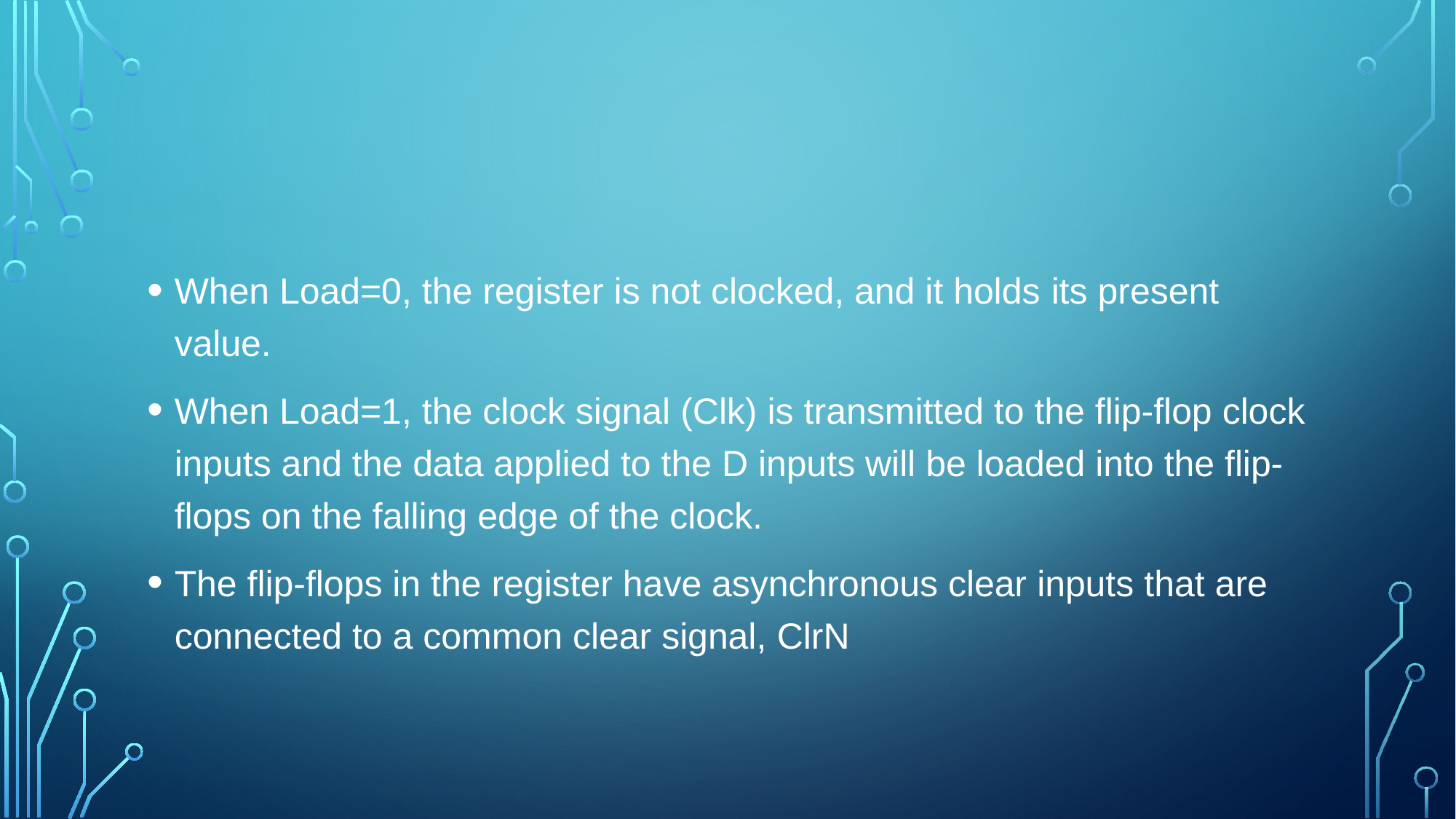

#
When Load=0, the register is not clocked, and it holds its present value.
When Load=1, the clock signal (Clk) is transmitted to the flip-flop clock inputs and the data applied to the D inputs will be loaded into the flip-flops on the falling edge of the clock.
The flip-flops in the register have asynchronous clear inputs that are connected to a common clear signal, ClrN